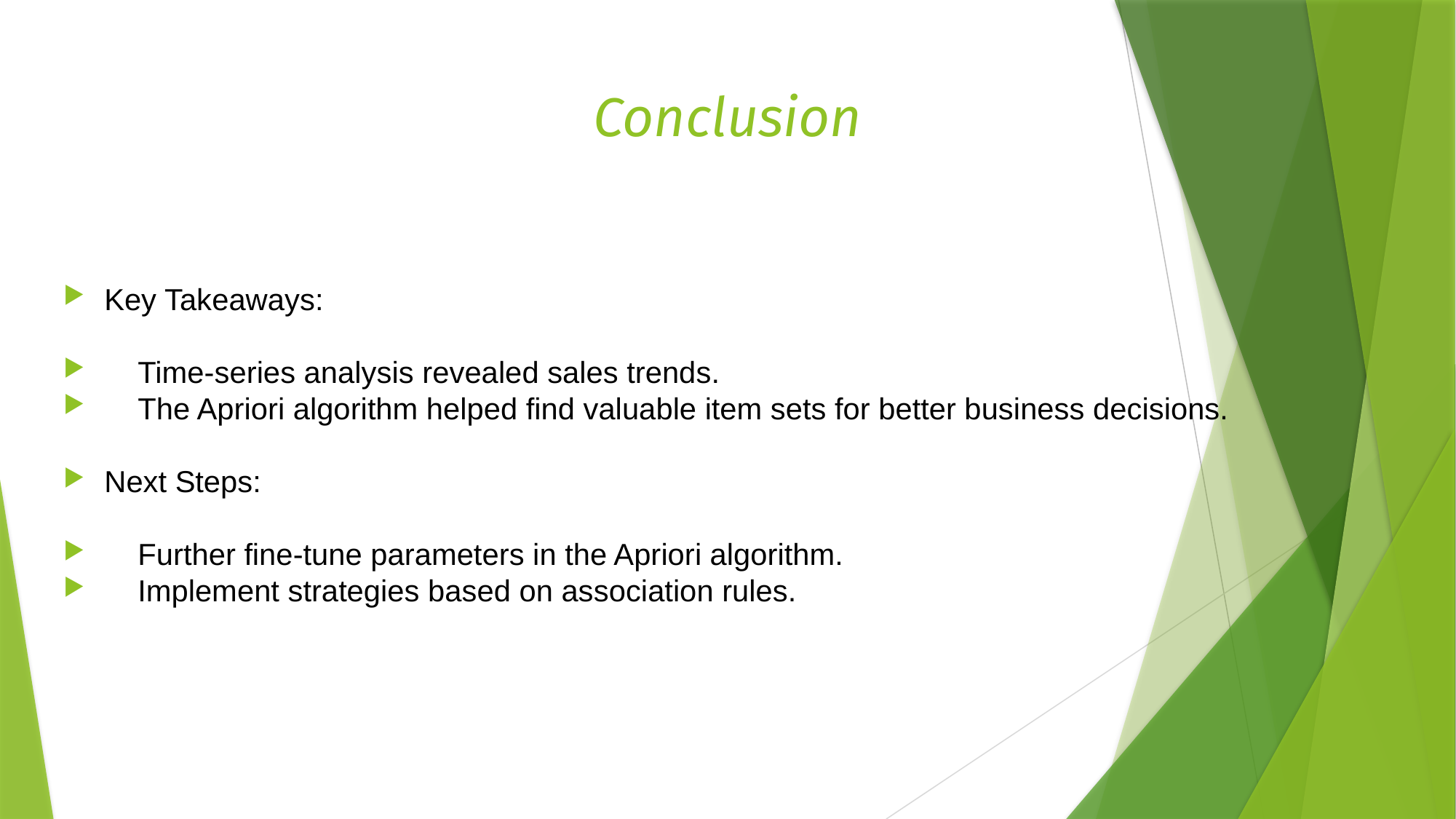

# Conclusion
Key Takeaways:

    Time-series analysis revealed sales trends.
    The Apriori algorithm helped find valuable item sets for better business decisions.

Next Steps:

    Further fine-tune parameters in the Apriori algorithm.
    Implement strategies based on association rules.